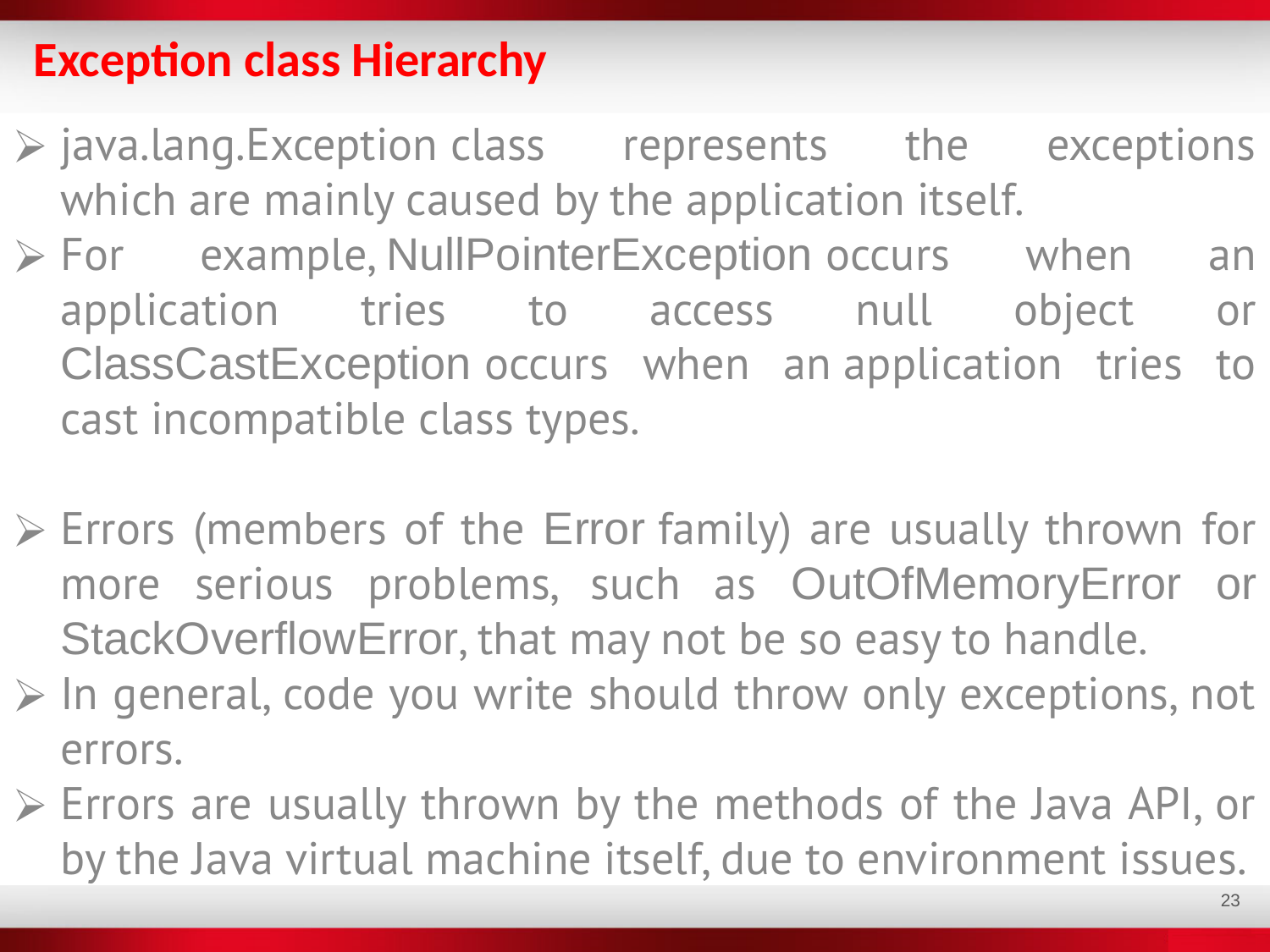

Exception class Hierarchy
java.lang.Exception class represents the exceptions which are mainly caused by the application itself.
For example, NullPointerException occurs when an application tries to access null object or ClassCastException occurs when an application tries to cast incompatible class types.

Errors (members of the Error family) are usually thrown for more serious problems, such as OutOfMemoryError or StackOverflowError, that may not be so easy to handle.
In general, code you write should throw only exceptions, not errors.
Errors are usually thrown by the methods of the Java API, or by the Java virtual machine itself, due to environment issues.
23